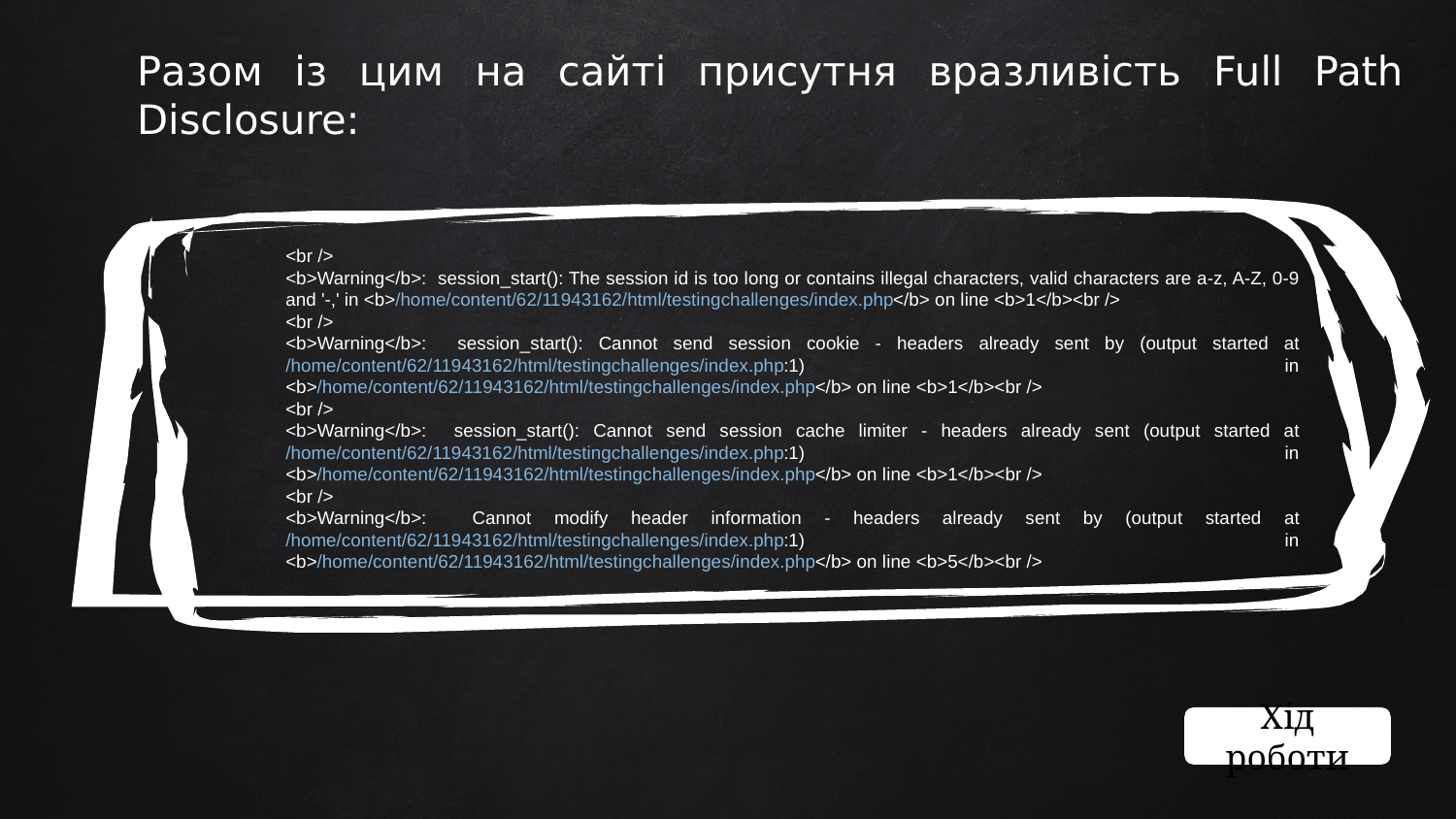

Разом із цим на сайті присутня вразливість Full Path Disclosure:

<

<br />
<b>Warning</b>:  session_start(): The session id is too long or contains illegal characters, valid characters are a-z, A-Z, 0-9 and '-,' in <b>/home/content/62/11943162/html/testingchallenges/index.php</b> on line <b>1</b><br />
<br />
<b>Warning</b>:  session_start(): Cannot send session cookie - headers already sent by (output started at /home/content/62/11943162/html/testingchallenges/index.php:1) in <b>/home/content/62/11943162/html/testingchallenges/index.php</b> on line <b>1</b><br />
<br />
<b>Warning</b>:  session_start(): Cannot send session cache limiter - headers already sent (output started at /home/content/62/11943162/html/testingchallenges/index.php:1) in <b>/home/content/62/11943162/html/testingchallenges/index.php</b> on line <b>1</b><br />
<br />
<b>Warning</b>:  Cannot modify header information - headers already sent by (output started at /home/content/62/11943162/html/testingchallenges/index.php:1) in <b>/home/content/62/11943162/html/testingchallenges/index.php</b> on line <b>5</b><br />
Хід роботи